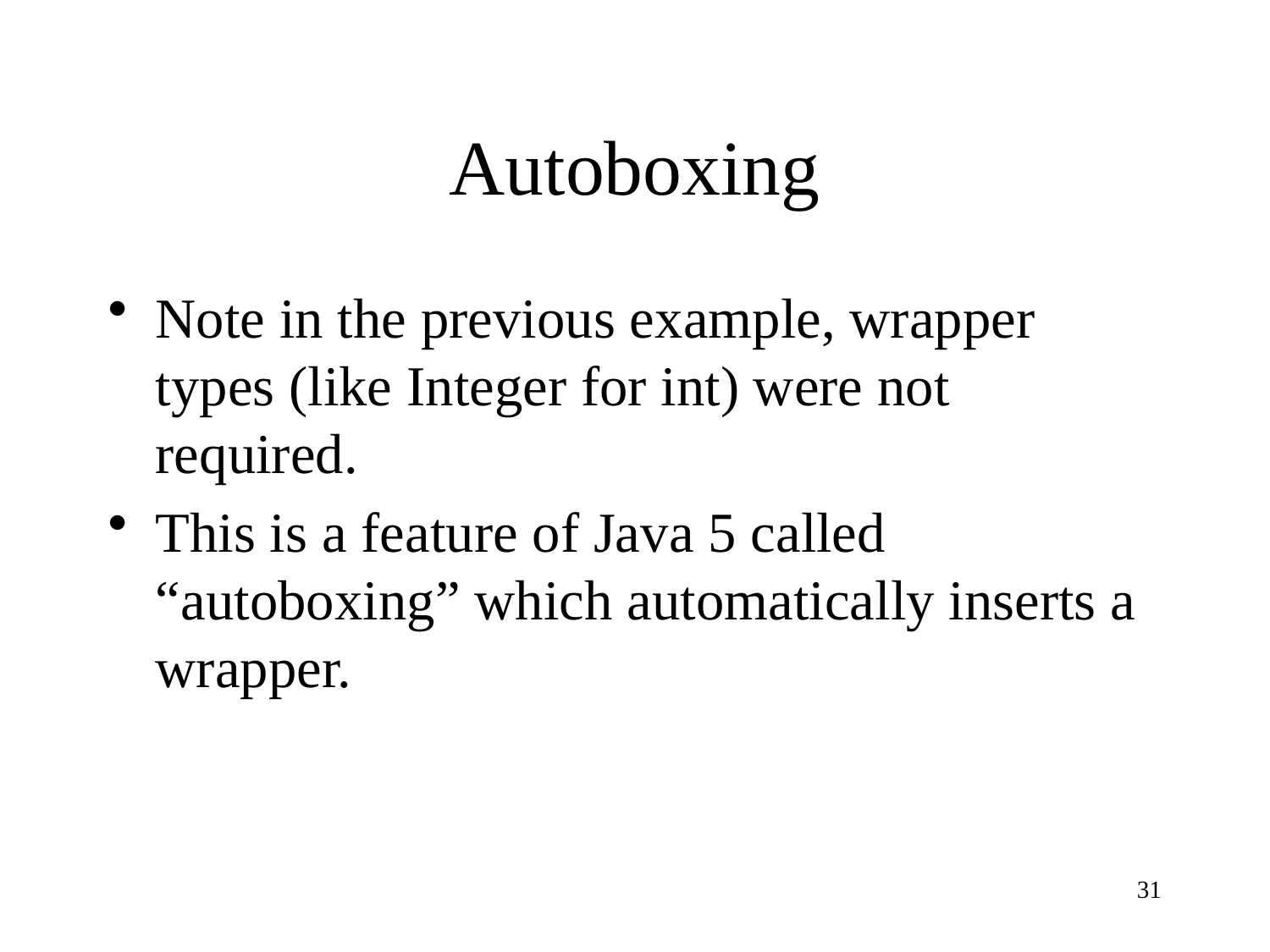

# Autoboxing
Note in the previous example, wrapper types (like Integer for int) were not required.
This is a feature of Java 5 called “autoboxing” which automatically inserts a wrapper.

31